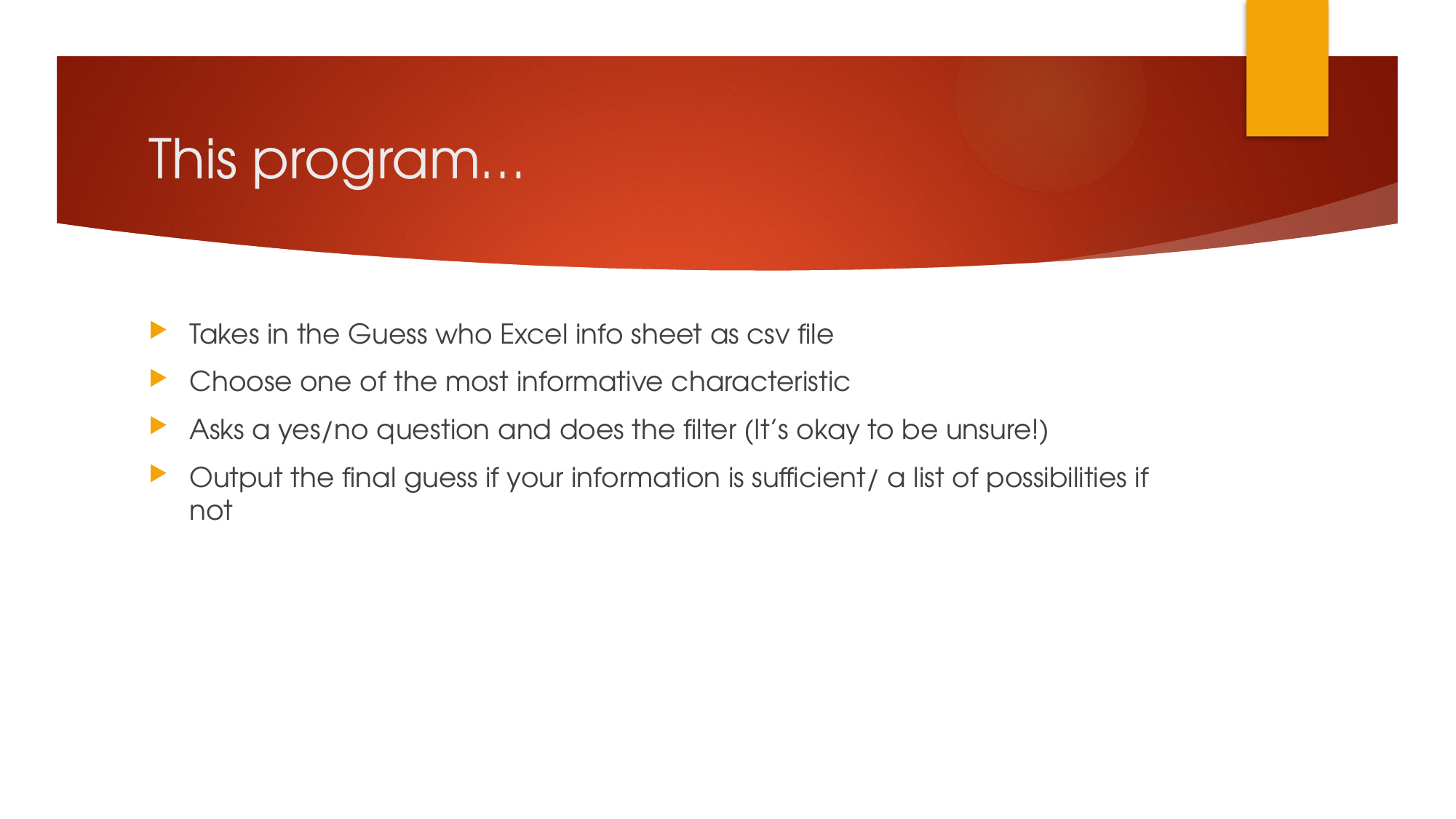

# This program…
Takes in the Guess who Excel info sheet as csv file
Choose one of the most informative characteristic
Asks a yes/no question and does the filter (It’s okay to be unsure!)
Output the final guess if your information is sufficient/ a list of possibilities if not